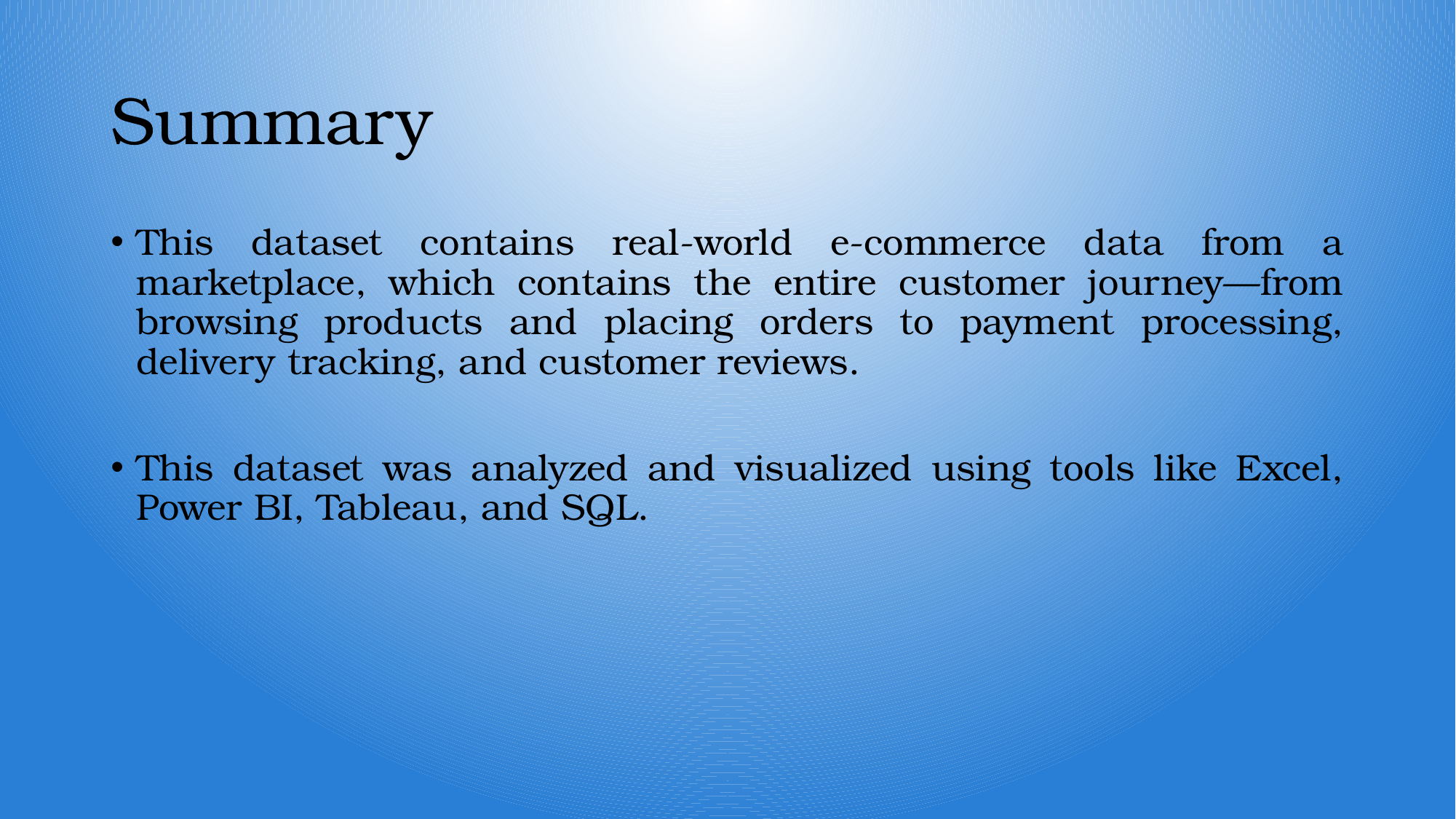

# Summary
This dataset contains real-world e-commerce data from a marketplace, which contains the entire customer journey—from browsing products and placing orders to payment processing, delivery tracking, and customer reviews.

This dataset was analyzed and visualized using tools like Excel, Power BI, Tableau, and SQL.